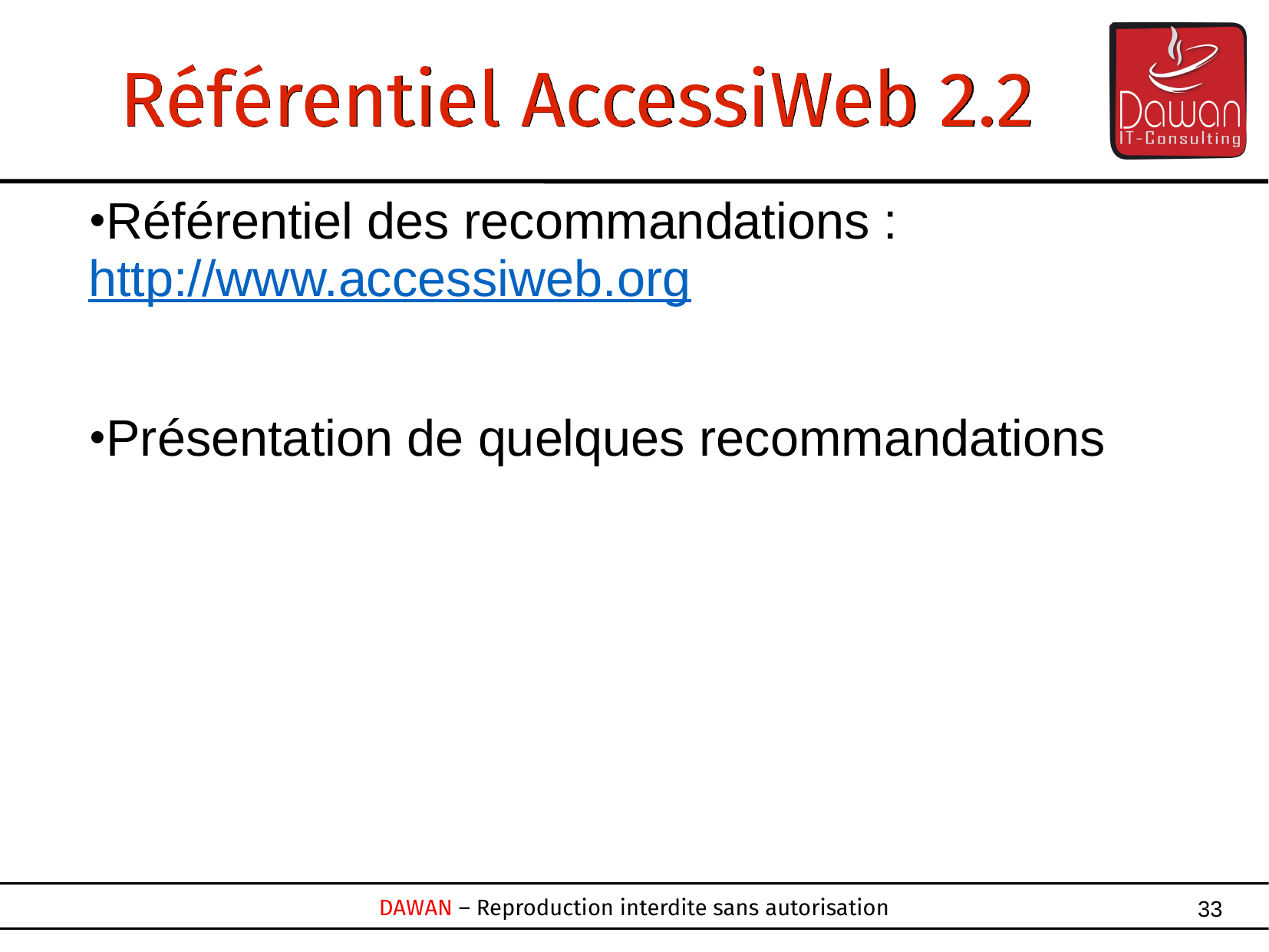

Référentiel AccessiWeb 2.2
Référentiel des recommandations :
http://www.accessiweb.org

Présentation de quelques recommandations
33